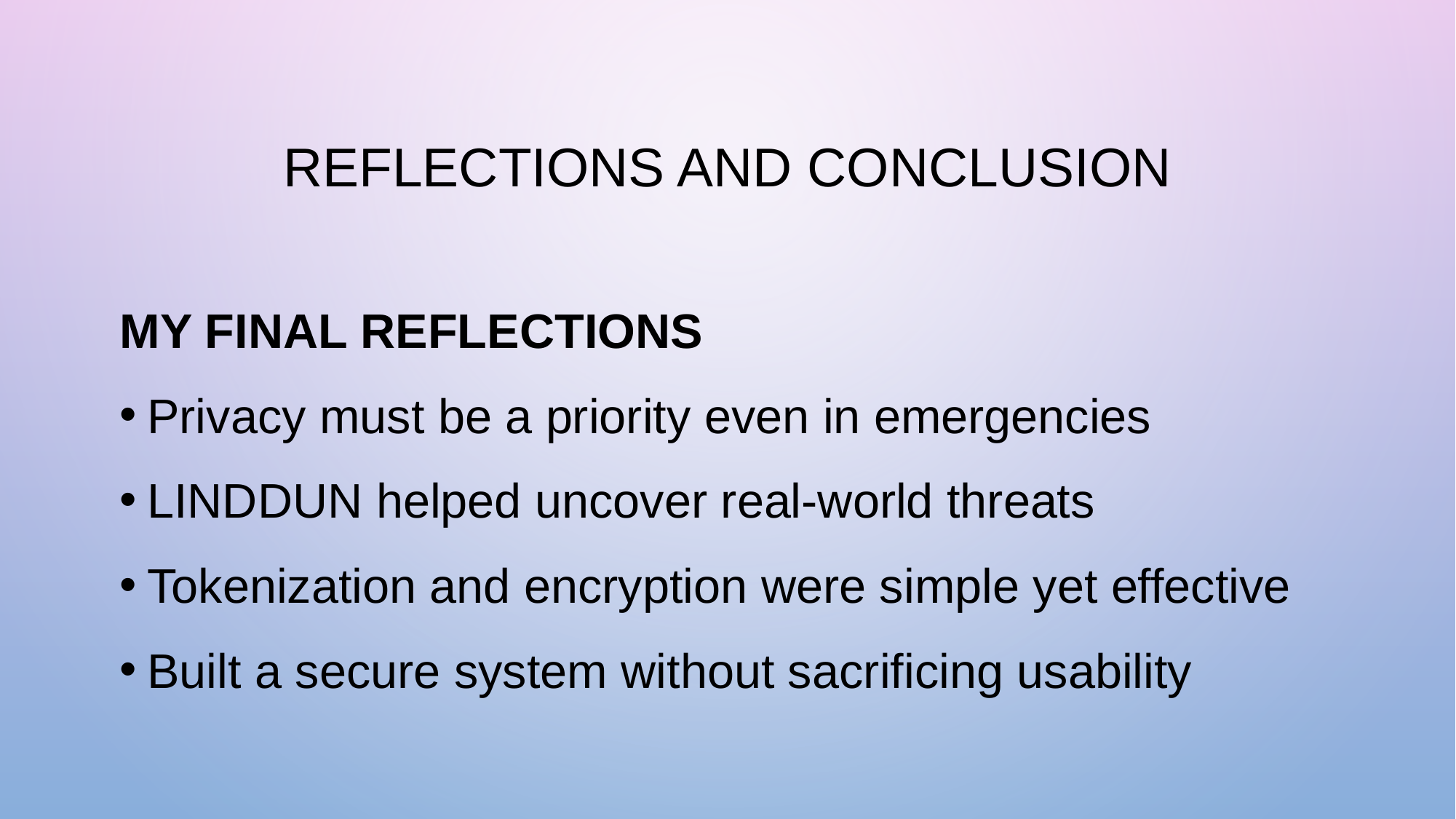

# Reflections and Conclusion
My Final Reflections
Privacy must be a priority even in emergencies
LINDDUN helped uncover real-world threats
Tokenization and encryption were simple yet effective
Built a secure system without sacrificing usability